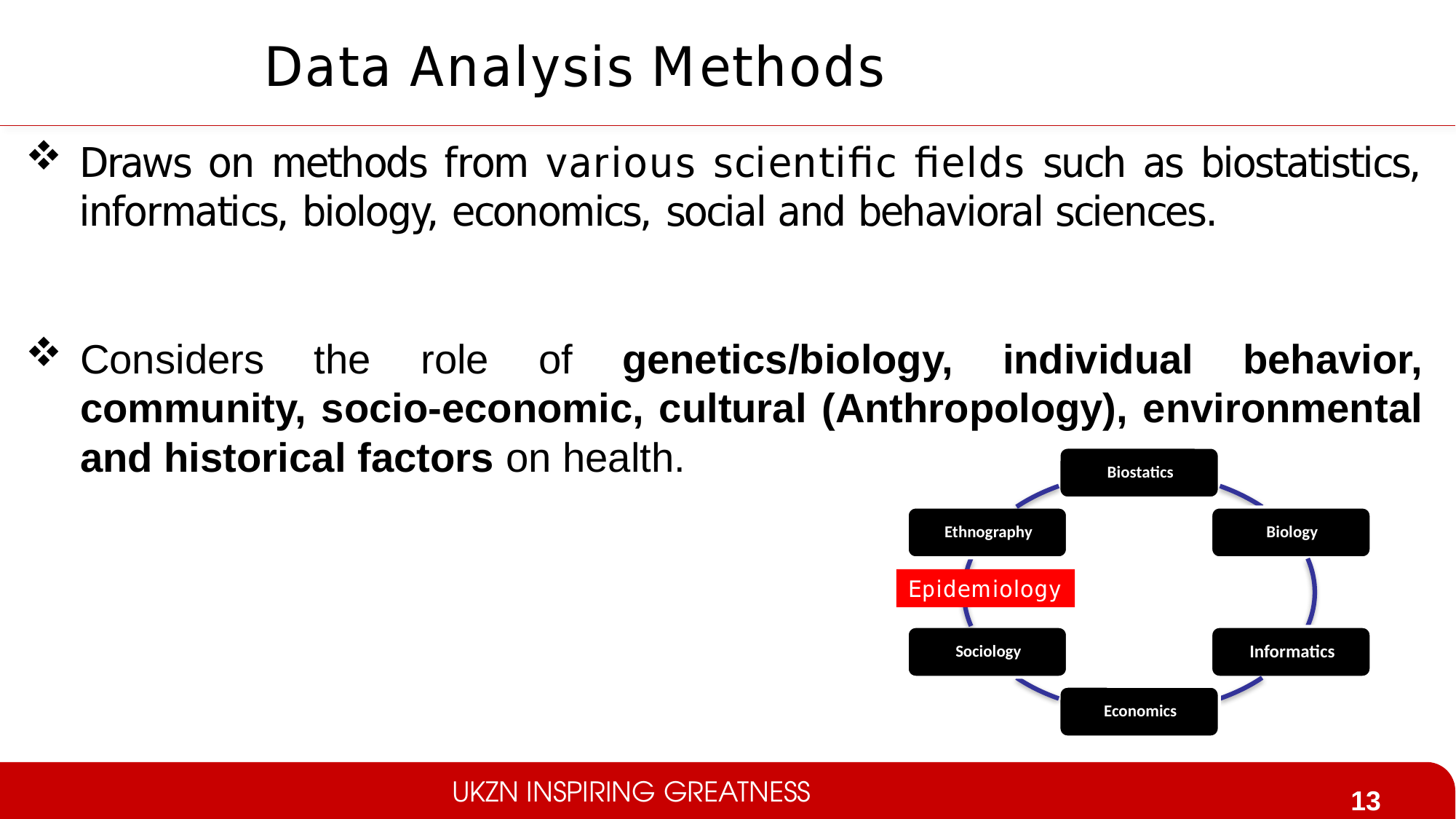

Data Analysis Methods
Draws on methods from various scientific fields such as biostatistics, informatics, biology, economics, social and behavioral sciences.

Considers the role of genetics/biology, individual behavior, community, socio-economic, cultural (Anthropology), environmental and historical factors on health.
Biostatics
Biology
Informatics
Economics
Sociology
Ethnography
Epidemiology
13